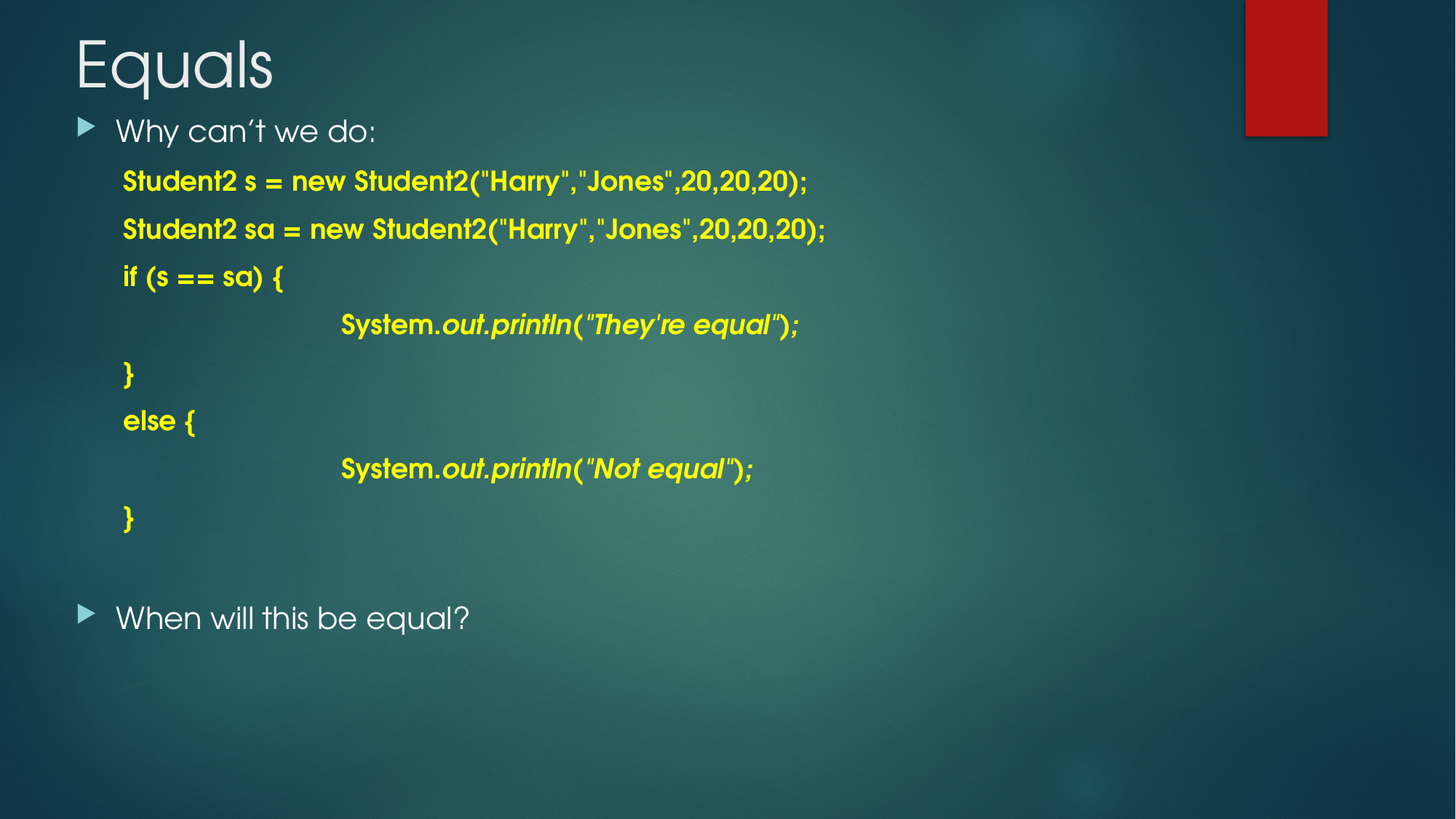

# Equals
Why can’t we do:
Student2 s = new Student2("Harry","Jones",20,20,20);
Student2 sa = new Student2("Harry","Jones",20,20,20);
if (s == sa) {
		System.out.println("They're equal");
}
else {
		System.out.println("Not equal");
}

When will this be equal?